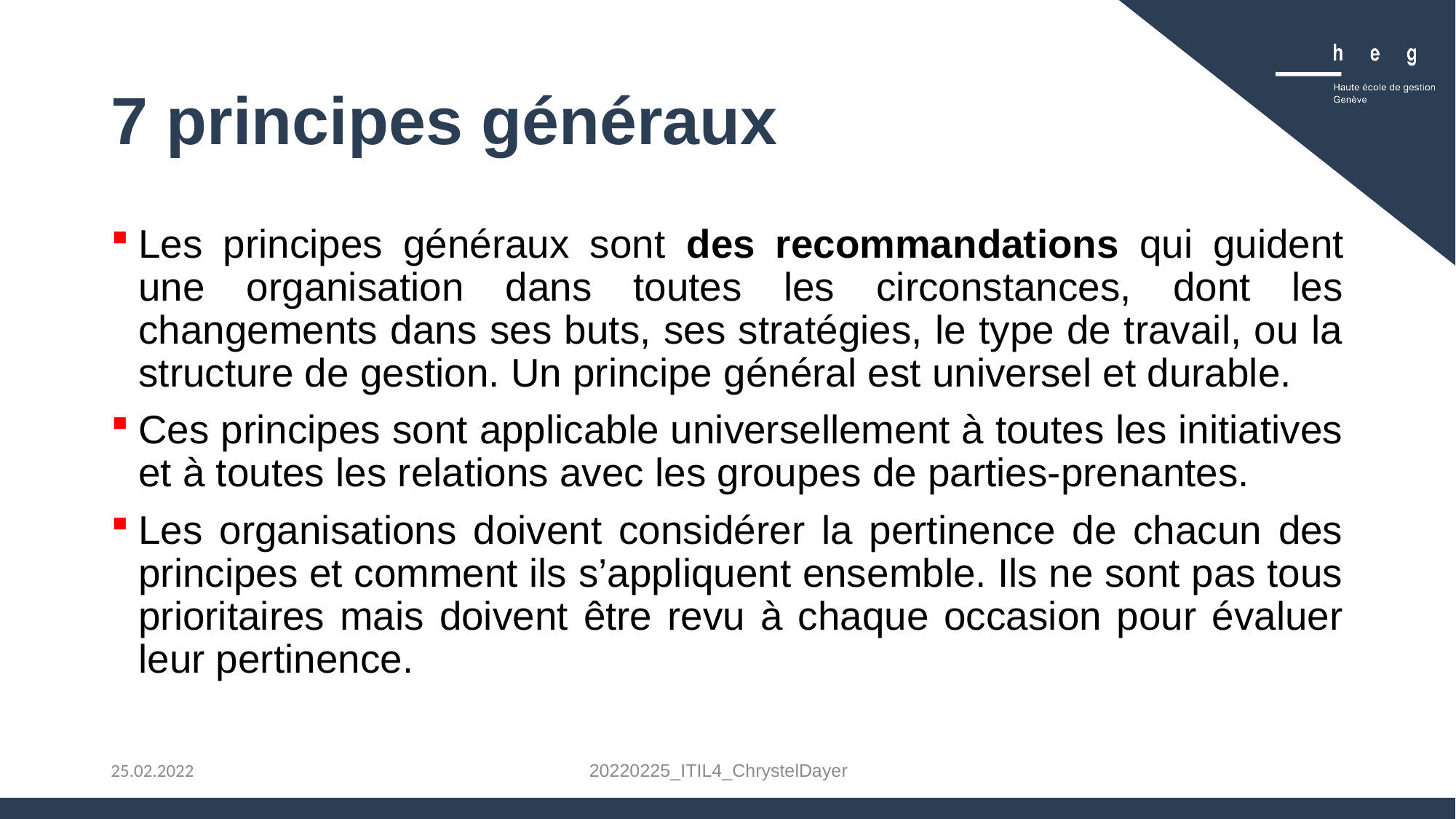

# 7 principes généraux
Les principes généraux sont des recommandations qui guident une organisation dans toutes les circonstances, dont les changements dans ses buts, ses stratégies, le type de travail, ou la structure de gestion. Un principe général est universel et durable.
Ces principes sont applicable universellement à toutes les initiatives et à toutes les relations avec les groupes de parties-prenantes.
Les organisations doivent considérer la pertinence de chacun des principes et comment ils s’appliquent ensemble. Ils ne sont pas tous prioritaires mais doivent être revu à chaque occasion pour évaluer leur pertinence.
20220225_ITIL4_ChrystelDayer